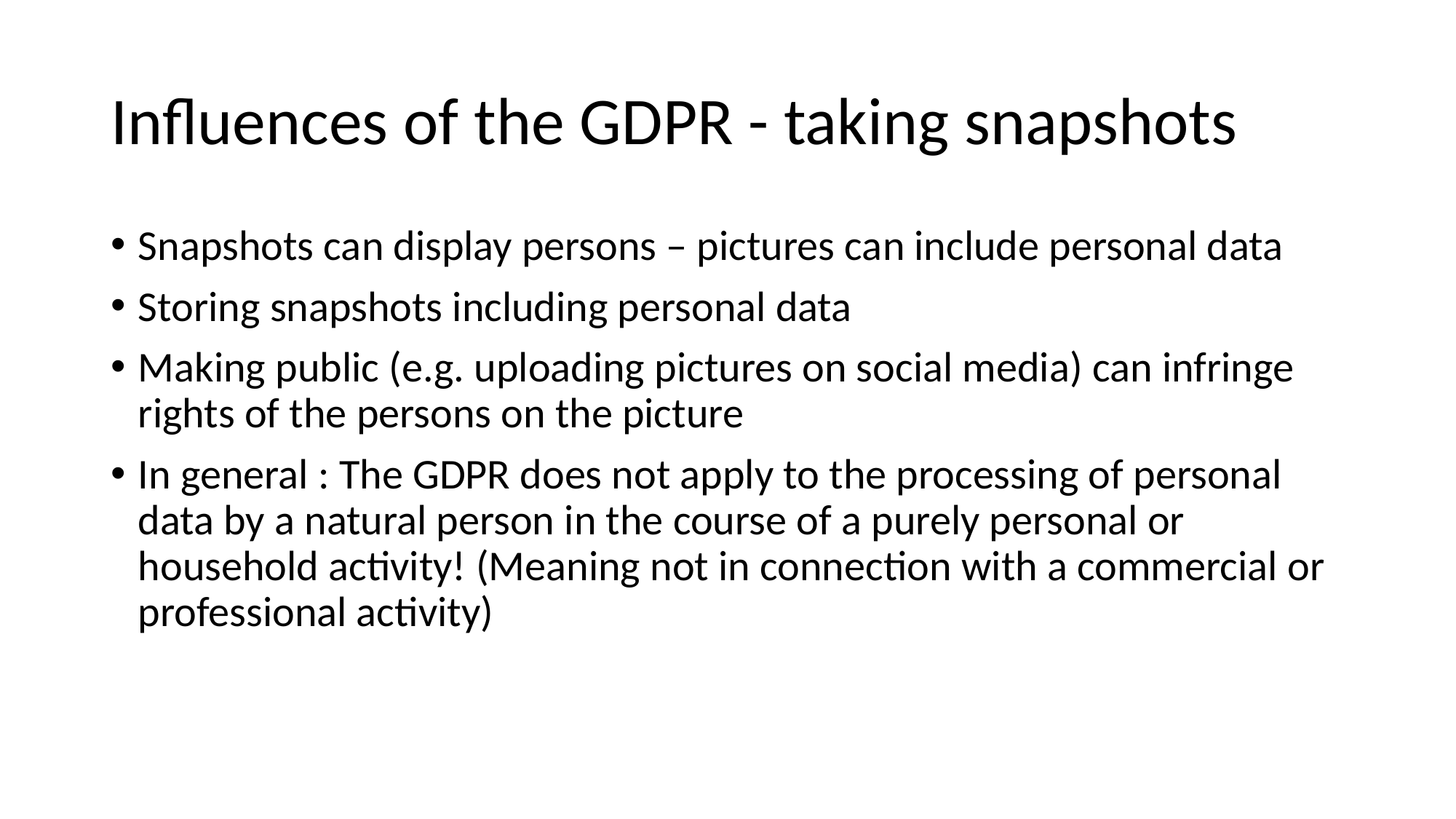

# Influences of the GDPR - taking snapshots
Snapshots can display persons – pictures can include personal data
Storing snapshots including personal data
Making public (e.g. uploading pictures on social media) can infringe rights of the persons on the picture
In general : The GDPR does not apply to the processing of personal data by a natural person in the course of a purely personal or household activity! (Meaning not in connection with a commercial or professional activity)